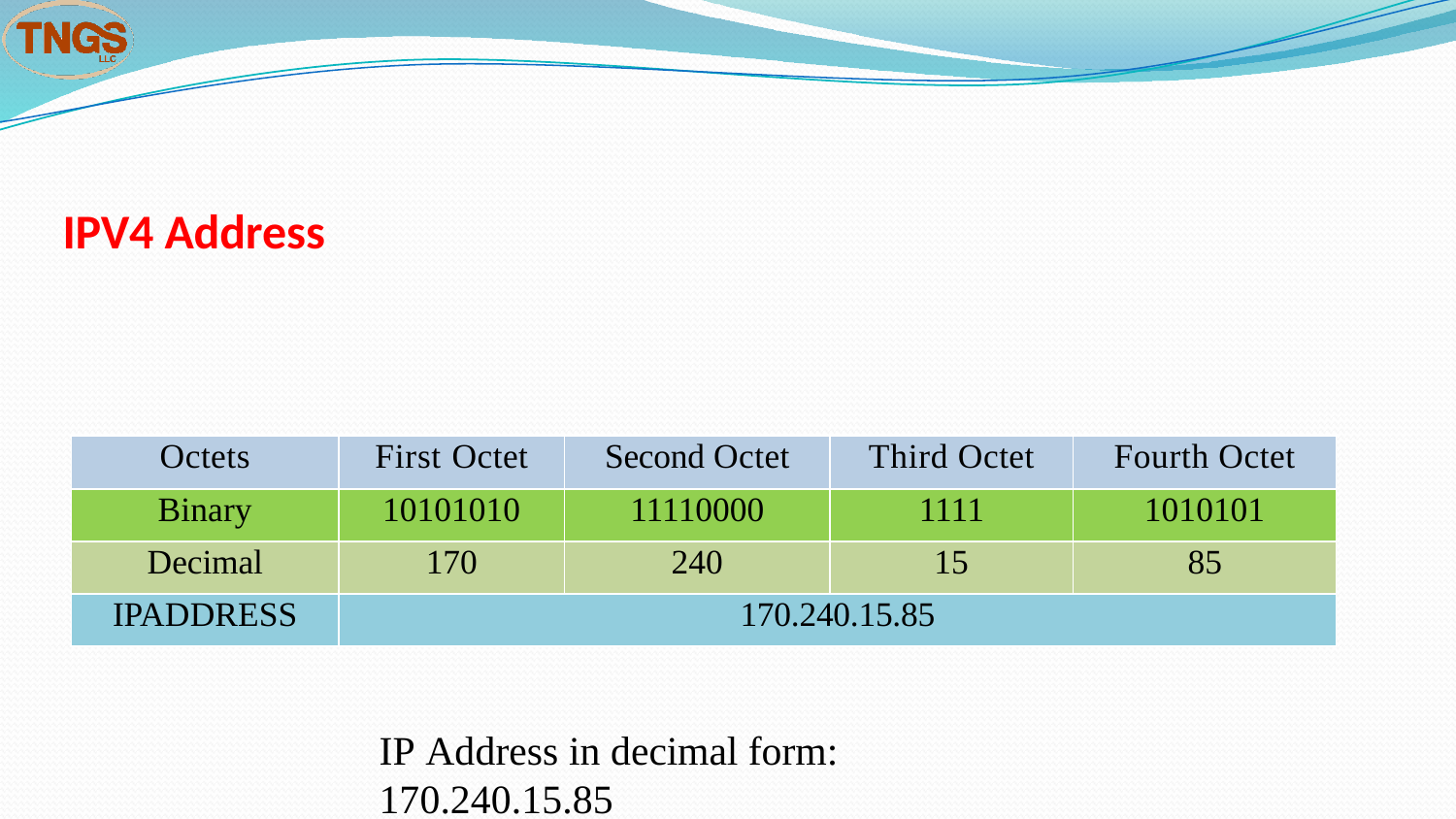

# IPV4 Address
| Octets | First Octet | Second Octet | Third Octet | Fourth Octet |
| --- | --- | --- | --- | --- |
| Binary | 10101010 | 11110000 | 1111 | 1010101 |
| Decimal | 170 | 240 | 15 | 85 |
| IPADDRESS | 170.240.15.85 |  |  |  |
IP Address in decimal form: 170.240.15.85